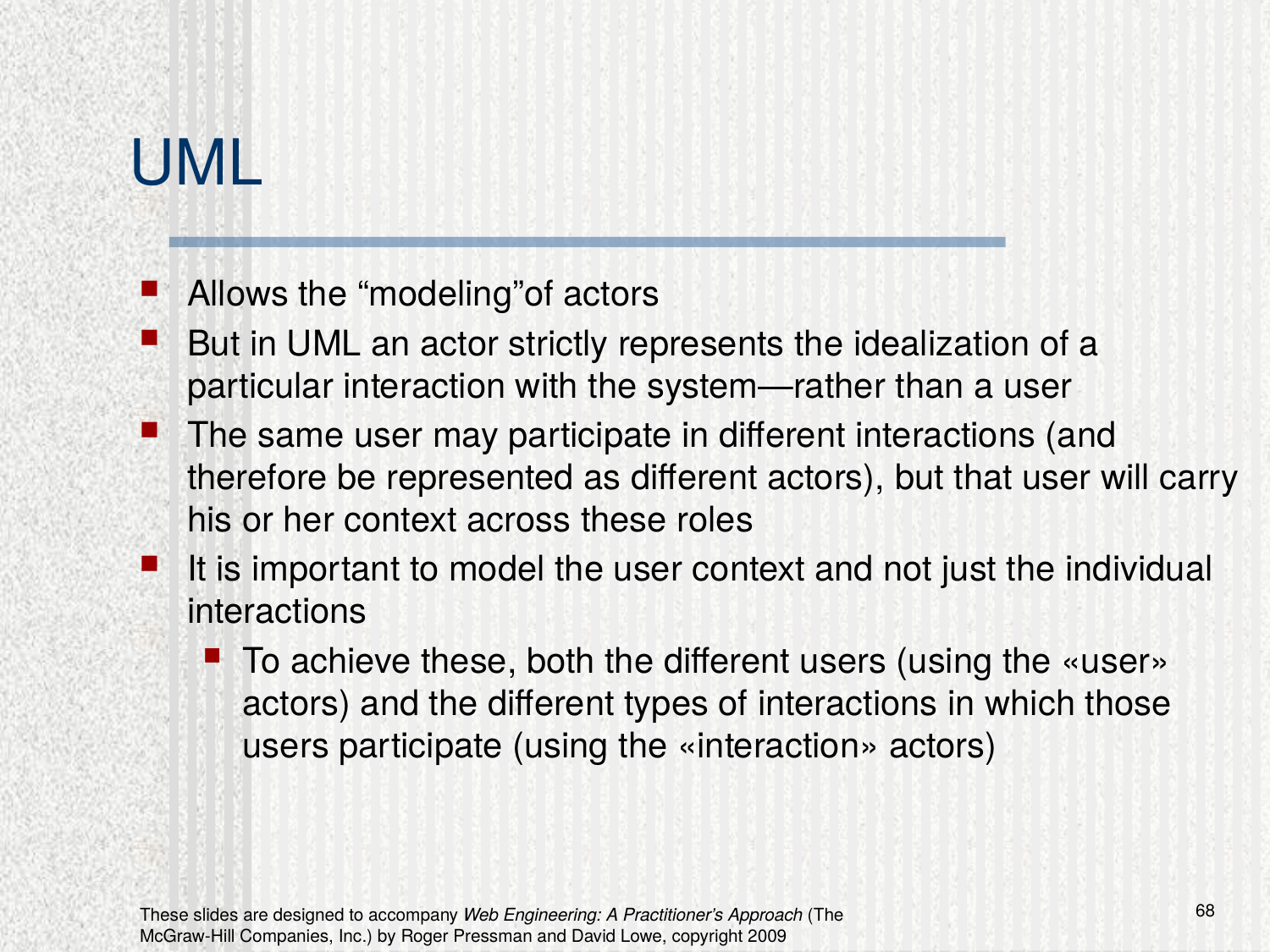

# UML
Allows the “modeling”of actors
But in UML an actor strictly represents the idealization of a particular interaction with the system—rather than a user
The same user may participate in different interactions (and therefore be represented as different actors), but that user will carry his or her context across these roles
It is important to model the user context and not just the individual interactions
To achieve these, both the different users (using the «user» actors) and the different types of interactions in which those users participate (using the «interaction» actors)
68
These slides are designed to accompany Web Engineering: A Practitioner’s Approach (The McGraw-Hill Companies, Inc.) by Roger Pressman and David Lowe, copyright 2009